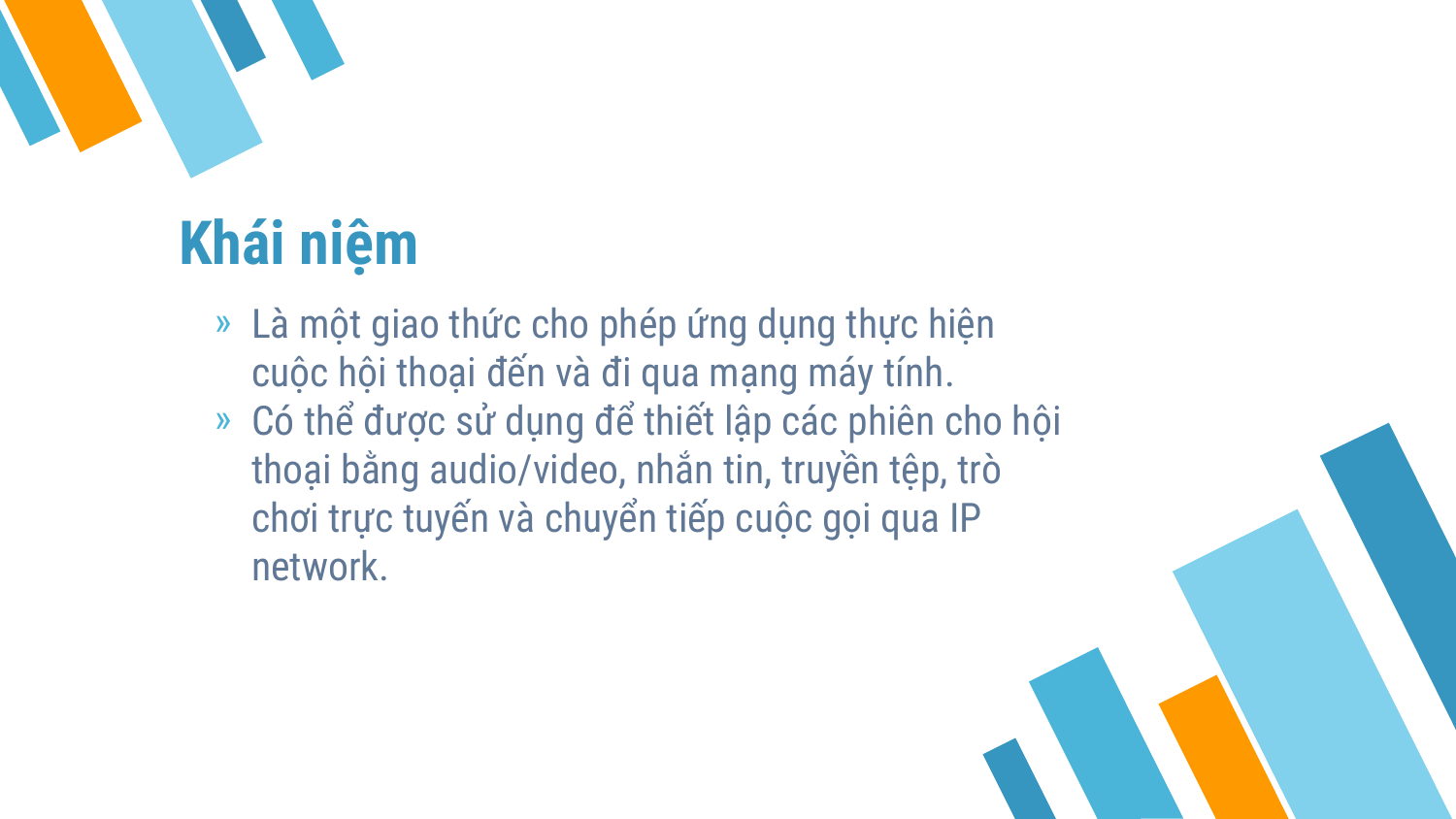

# Khái niệm
Là một giao thức cho phép ứng dụng thực hiện cuộc hội thoại đến và đi qua mạng máy tính.
Có thể được sử dụng để thiết lập các phiên cho hội thoại bằng audio/video, nhắn tin, truyền tệp, trò chơi trực tuyến và chuyển tiếp cuộc gọi qua IP network.